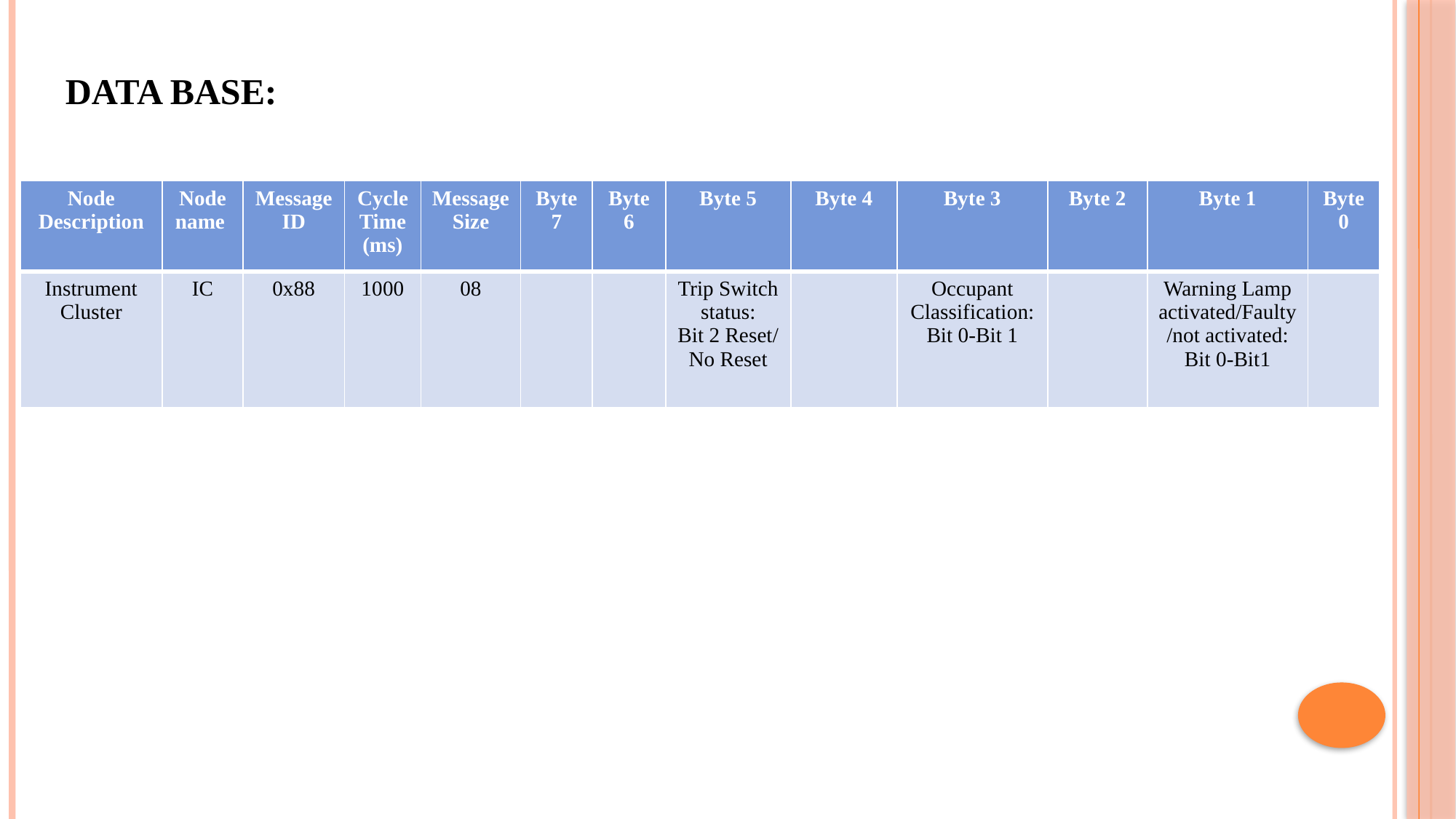

DATA BASE:
| Node Description | Node name | Message ID | Cycle Time (ms) | Message Size | Byte 7 | Byte 6 | Byte 5 | Byte 4 | Byte 3 | Byte 2 | Byte 1 | Byte 0 |
| --- | --- | --- | --- | --- | --- | --- | --- | --- | --- | --- | --- | --- |
| Instrument Cluster | IC | 0x88 | 1000 | 08 |  |  | Trip Switch status: Bit 2 Reset/ No Reset |  | Occupant Classification: Bit 0-Bit 1 |  | Warning Lamp activated/Faulty/not activated: Bit 0-Bit1 |  |